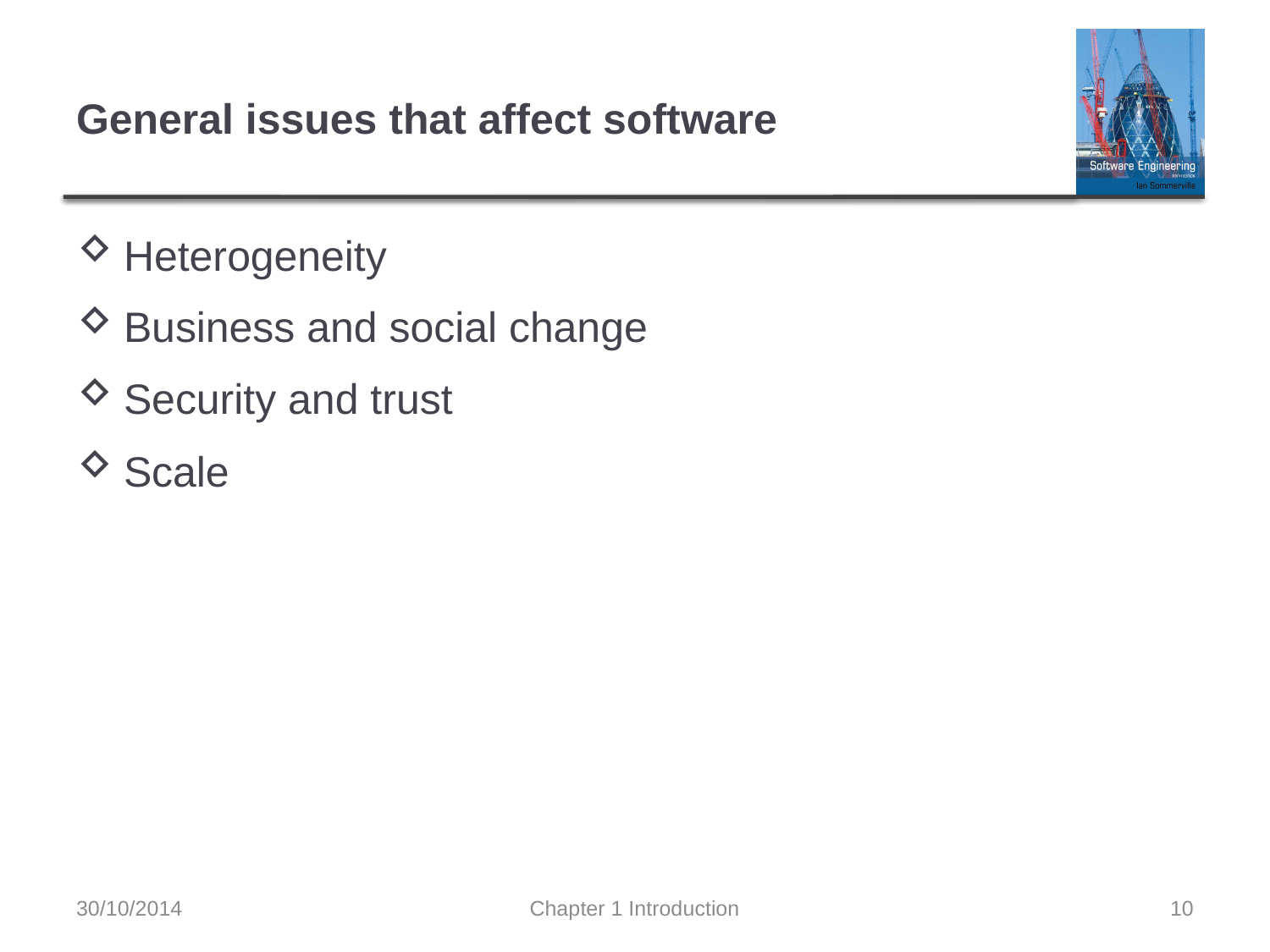

# General issues that affect software
Heterogeneity
Business and social change
Security and trust
Scale

30/10/2014
Chapter 1 Introduction
10